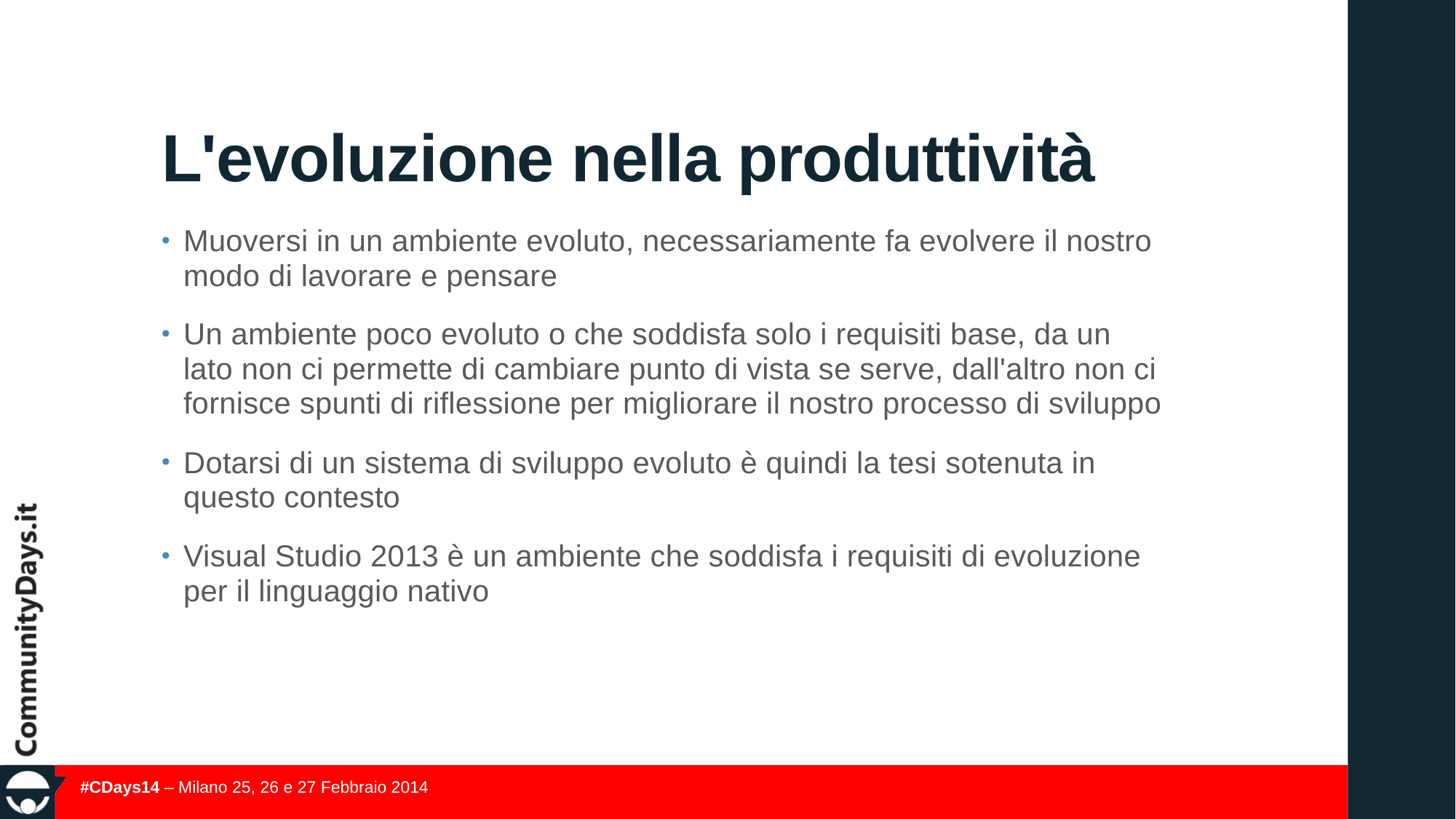

# L'evoluzione nella produttività
Muoversi in un ambiente evoluto, necessariamente fa evolvere il nostro modo di lavorare e pensare
Un ambiente poco evoluto o che soddisfa solo i requisiti base, da un lato non ci permette di cambiare punto di vista se serve, dall'altro non ci fornisce spunti di riflessione per migliorare il nostro processo di sviluppo
Dotarsi di un sistema di sviluppo evoluto è quindi la tesi sotenuta in questo contesto
Visual Studio 2013 è un ambiente che soddisfa i requisiti di evoluzione per il linguaggio nativo